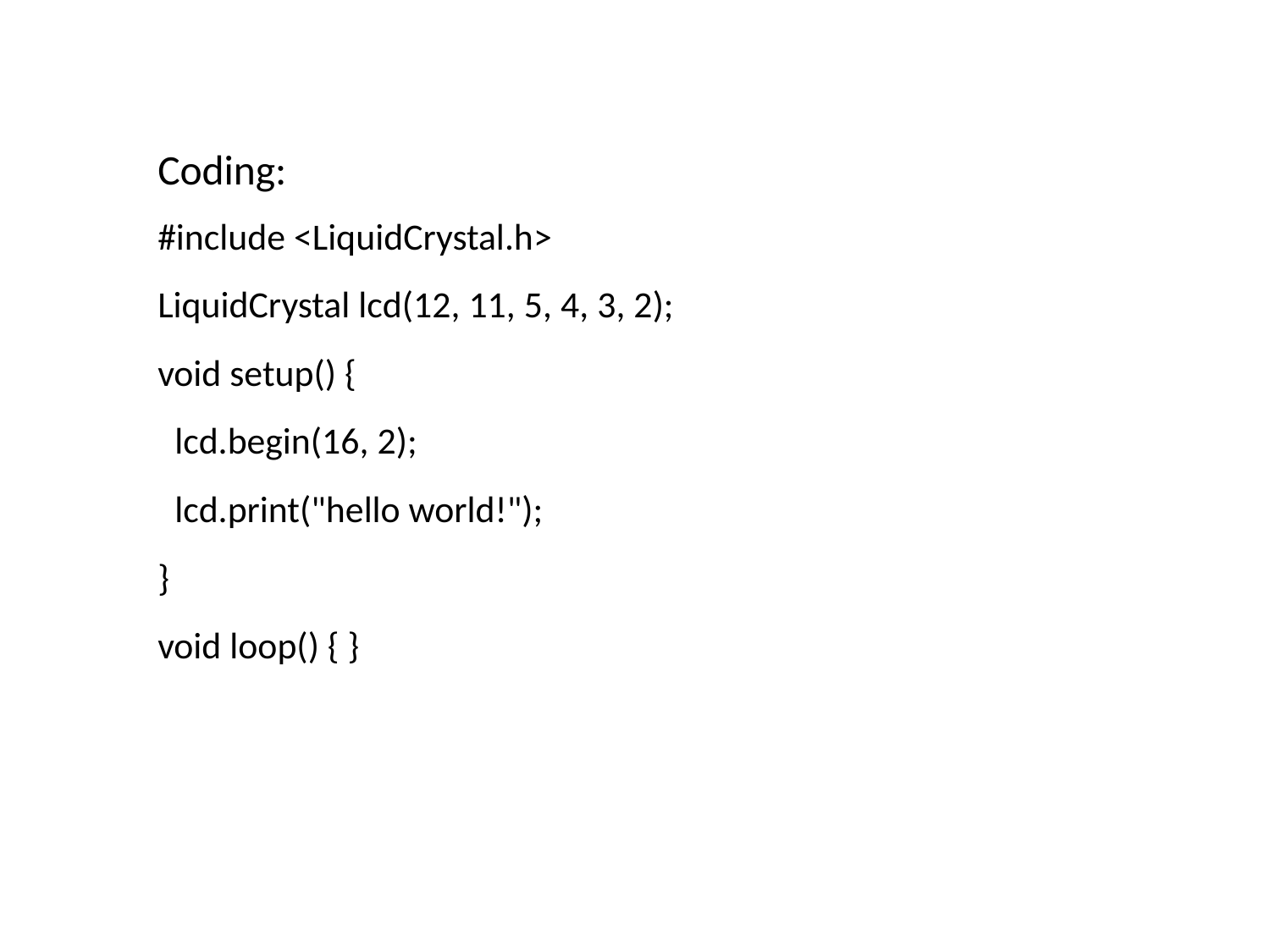

# Coding:
#include <LiquidCrystal.h>
LiquidCrystal lcd(12, 11, 5, 4, 3, 2);
void setup() {
  lcd.begin(16, 2);
  lcd.print("hello world!");
}
void loop() { }